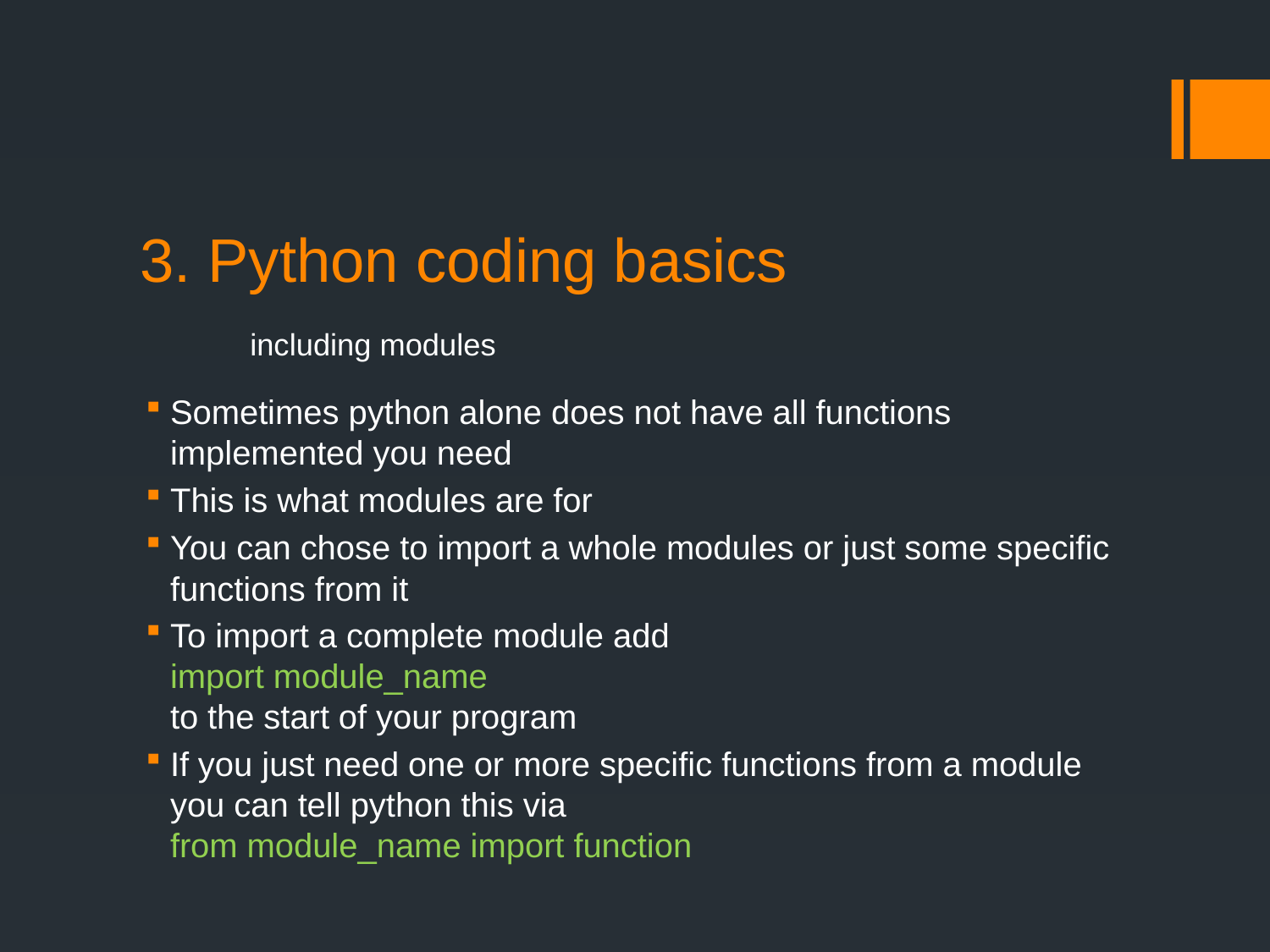

# 3. Python coding basics including modules
Sometimes python alone does not have all functions implemented you need
This is what modules are for
You can chose to import a whole modules or just some specific functions from it
To import a complete module add
import module_name
to the start of your program
If you just need one or more specific functions from a module you can tell python this via
from module_name import function